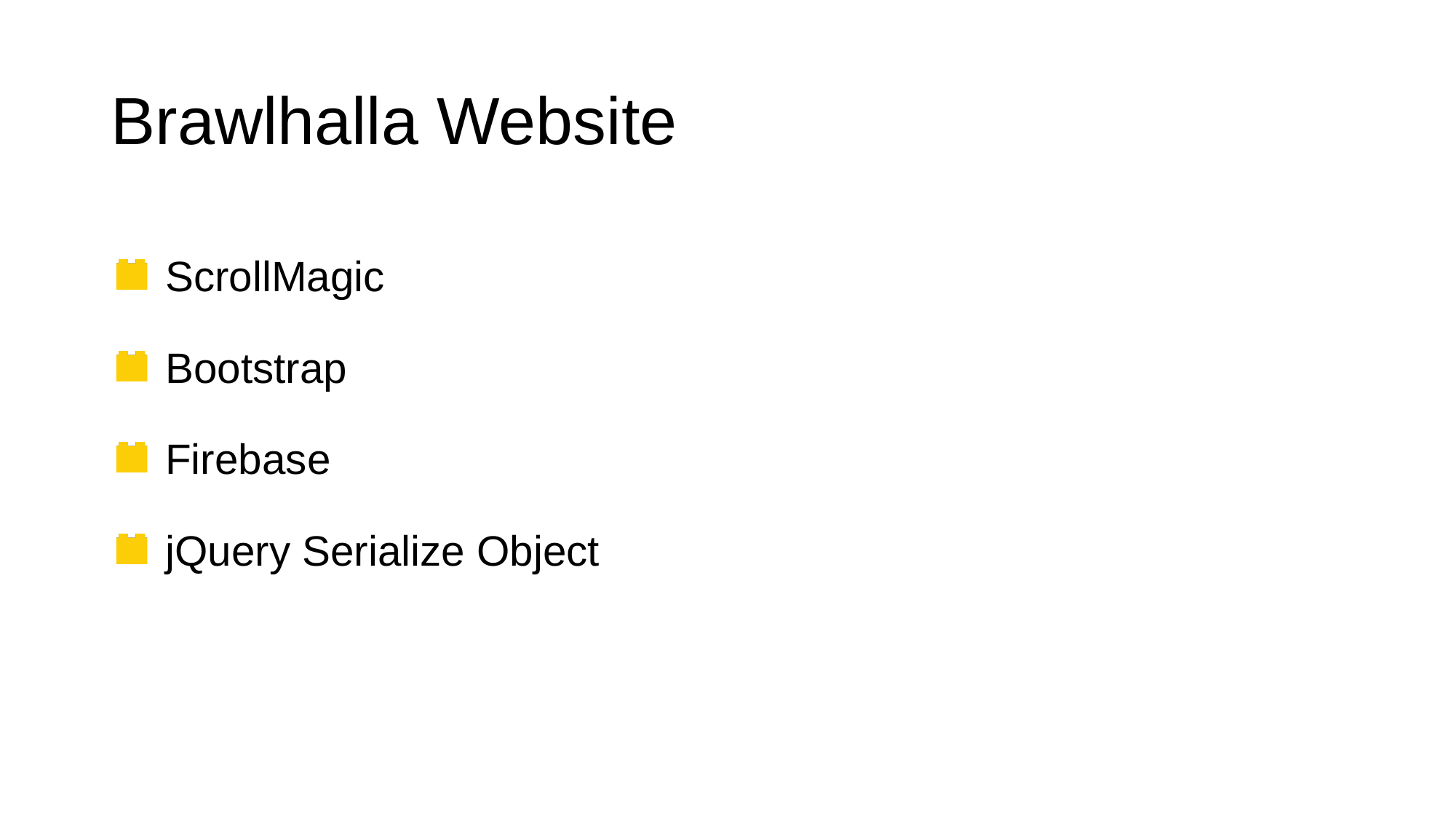

# Brawlhalla Website
ScrollMagic
Bootstrap
Firebase
jQuery Serialize Object